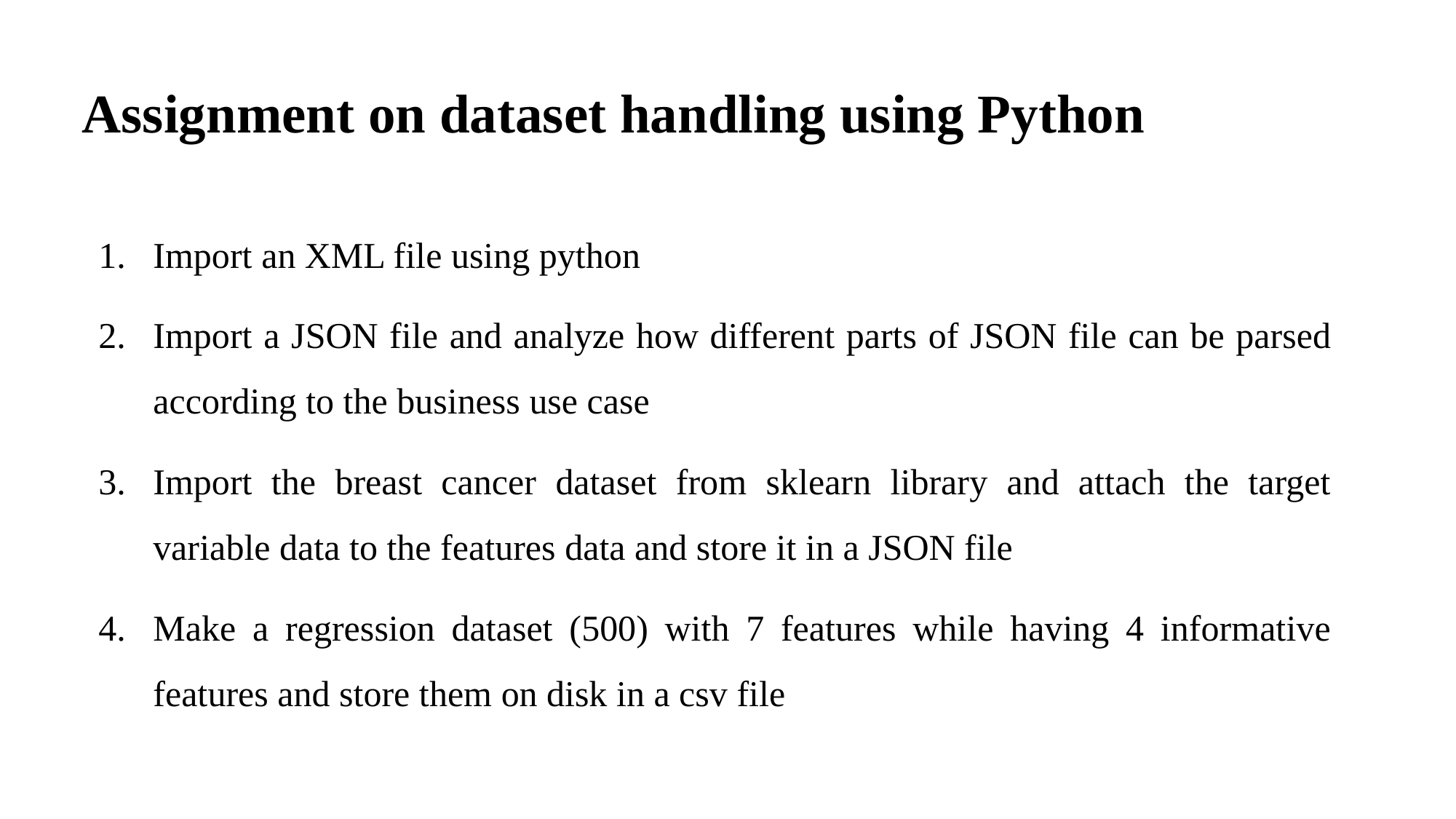

# Assignment on dataset handling using Python
Import an XML file using python
Import a JSON file and analyze how different parts of JSON file can be parsed according to the business use case
Import the breast cancer dataset from sklearn library and attach the target variable data to the features data and store it in a JSON file
Make a regression dataset (500) with 7 features while having 4 informative features and store them on disk in a csv file